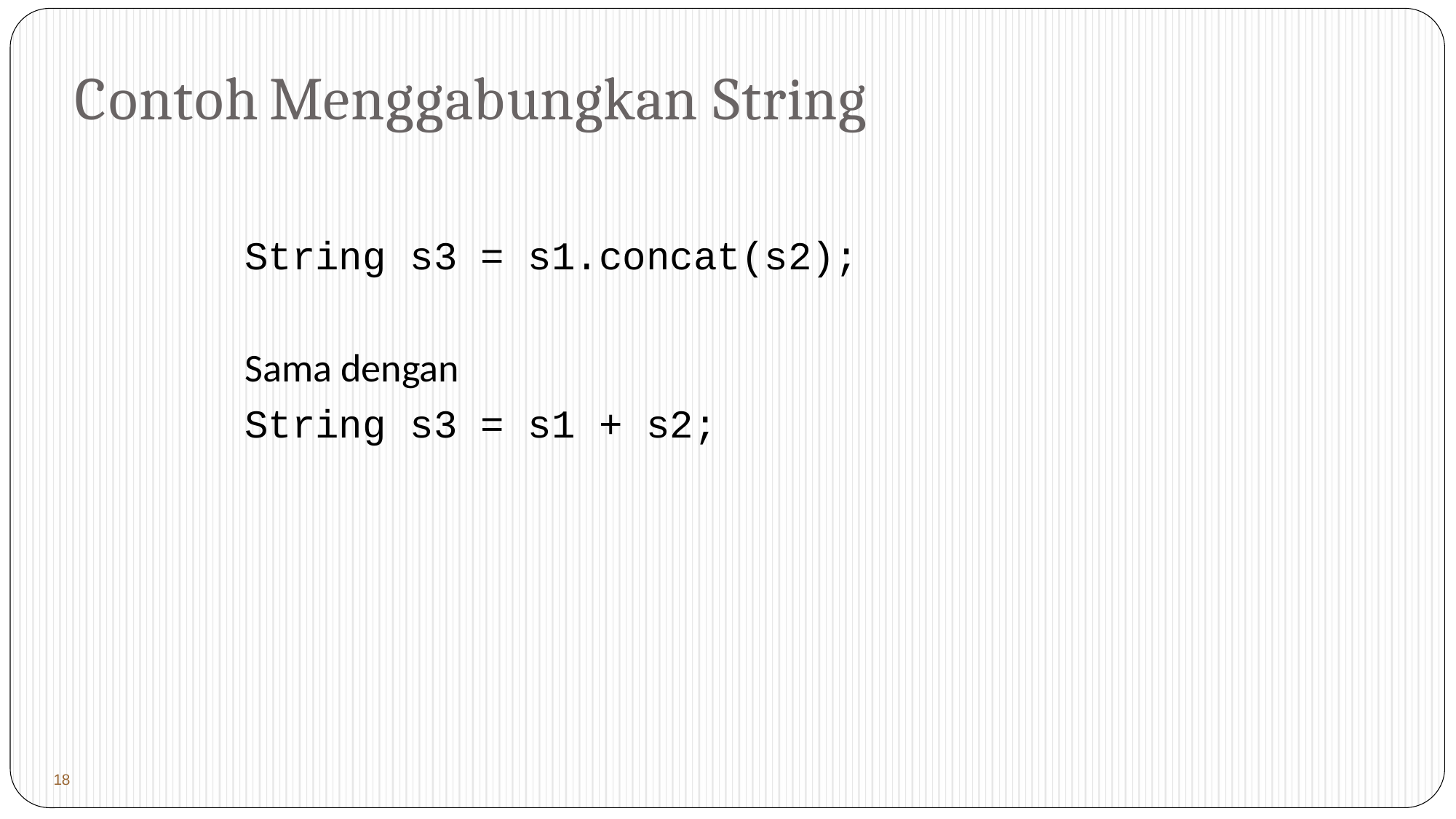

# Contoh Menggabungkan String
String s3 = s1.concat(s2);

Sama dengan
String s3 = s1 + s2;

 18